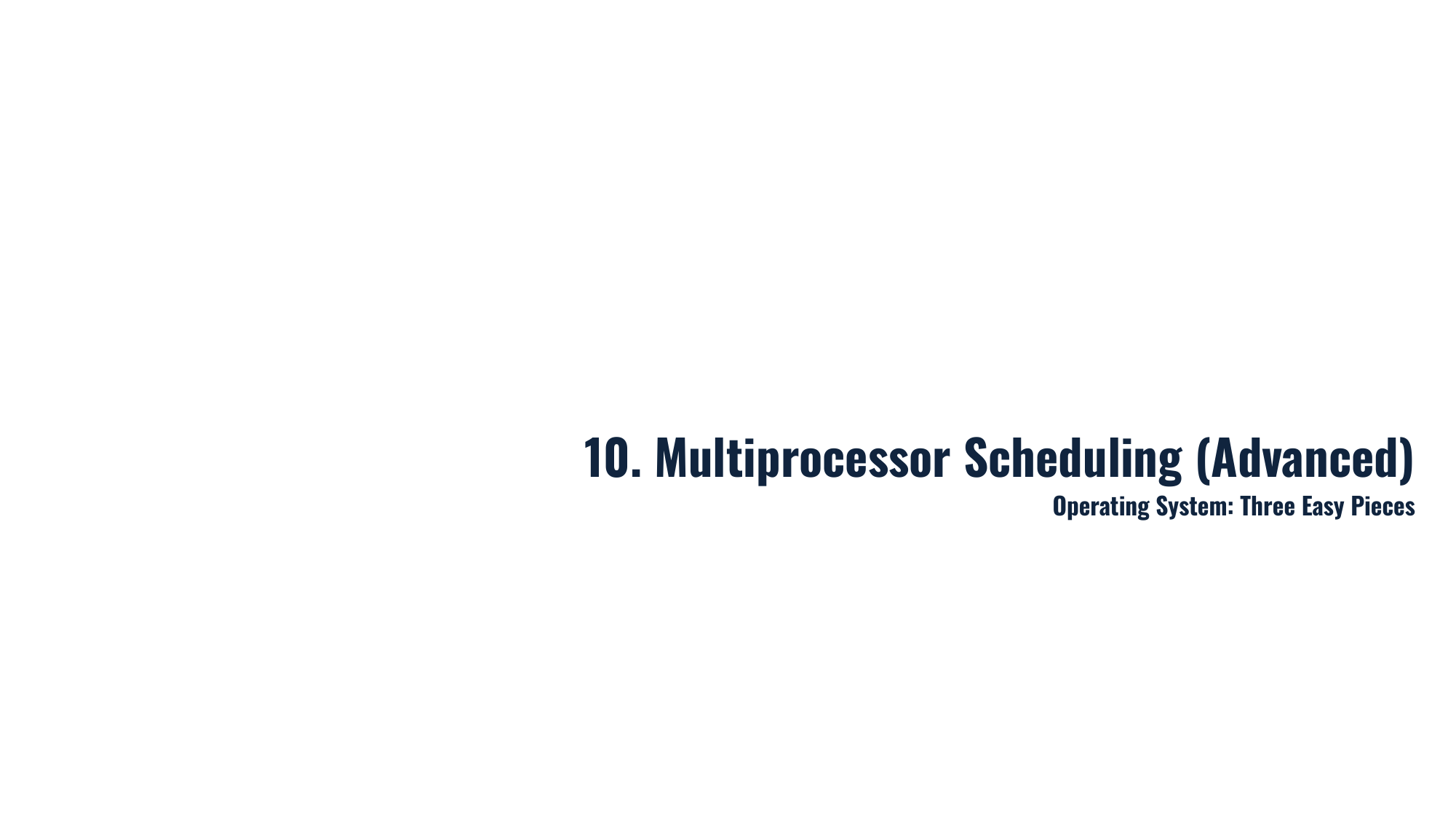

10. Multiprocessor Scheduling (Advanced)
Operating System: Three Easy Pieces